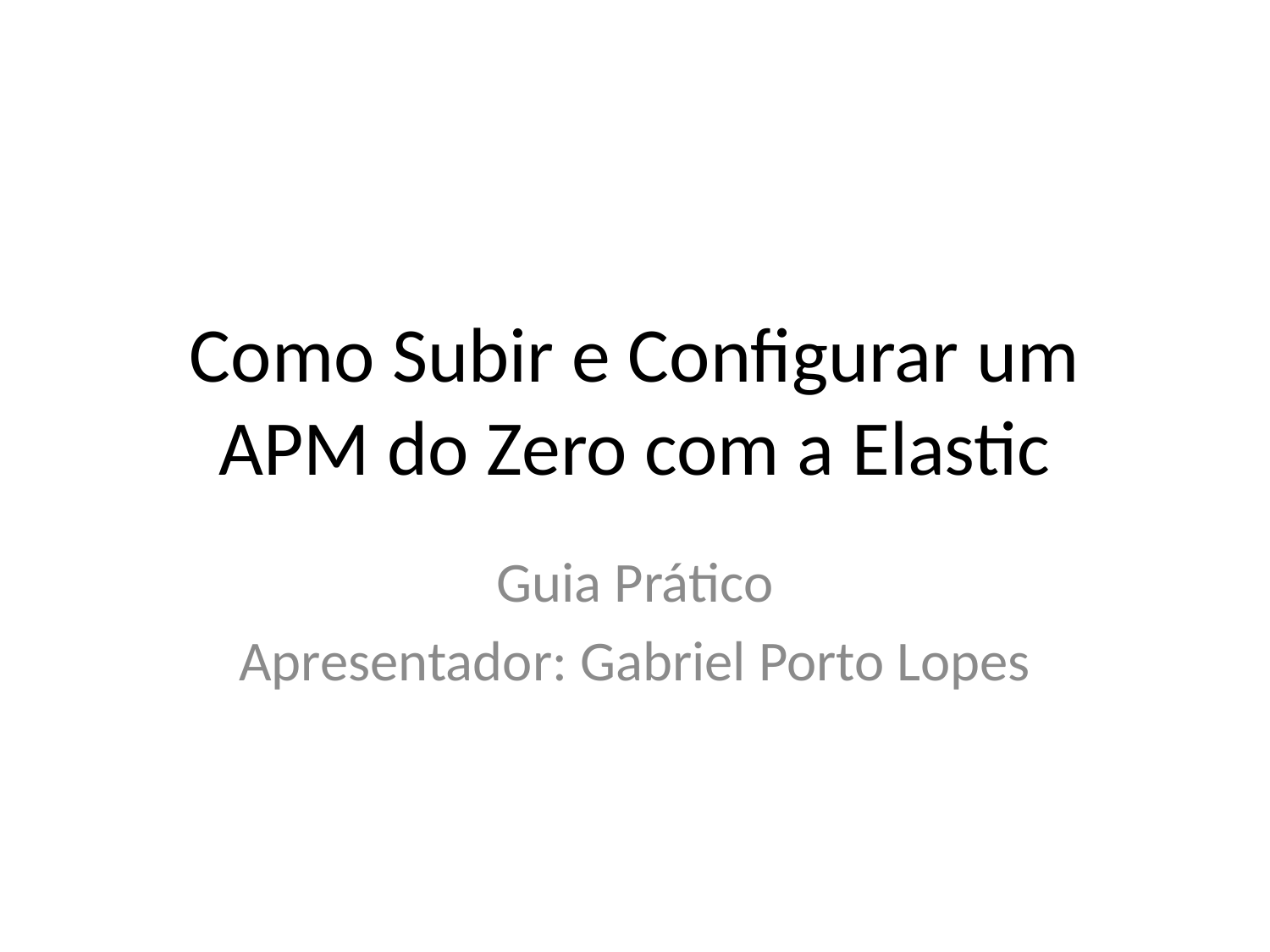

# Como Subir e Configurar um APM do Zero com a Elastic
Guia Prático
Apresentador: Gabriel Porto Lopes